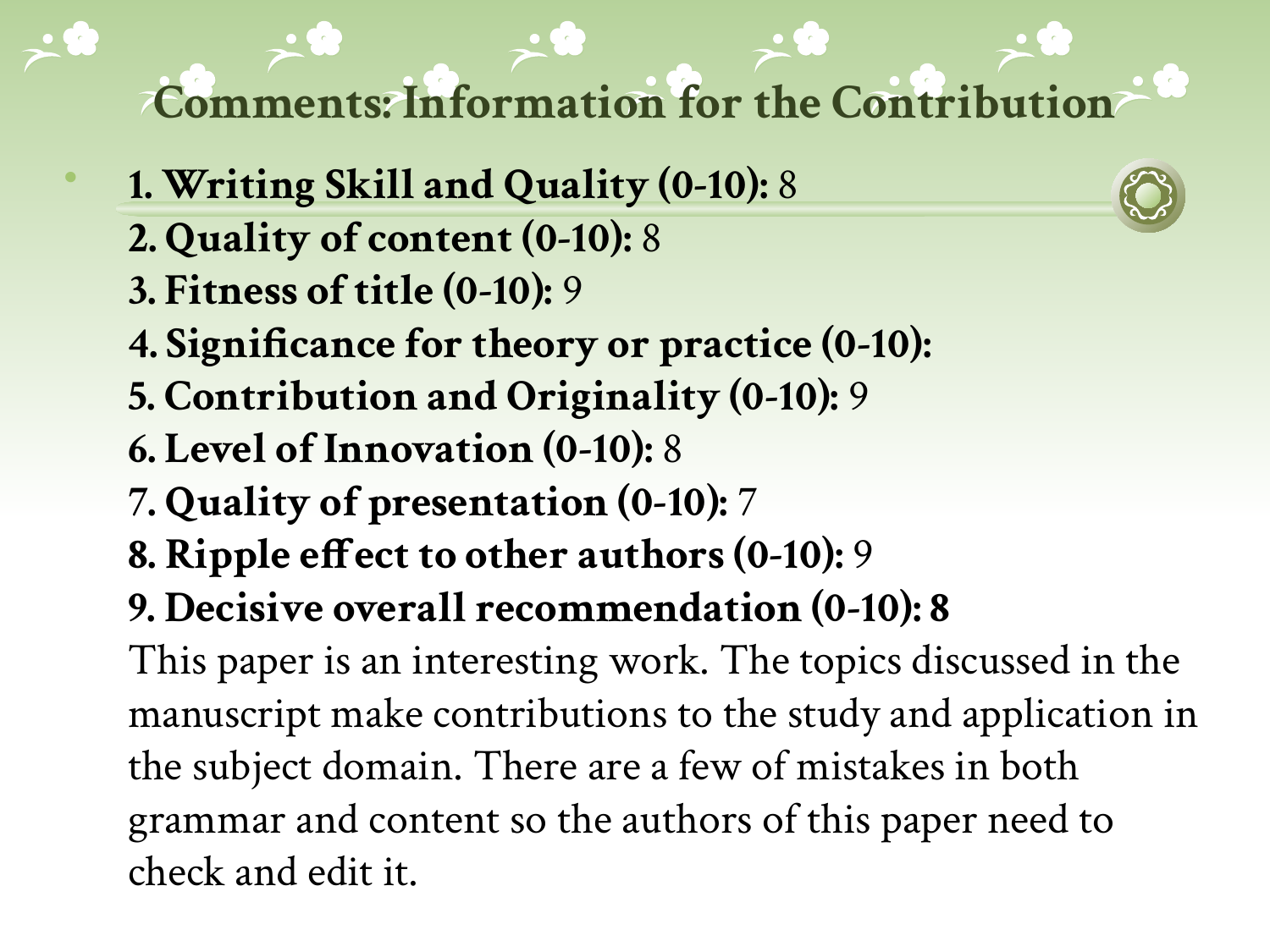

# Comments: Information for the Contribution
1. Writing Skill and Quality (0-10): 8
2. Quality of content (0-10): 8
3. Fitness of title (0-10): 9
4. Significance for theory or practice (0-10):
5. Contribution and Originality (0-10): 9
6. Level of Innovation (0-10): 8
7. Quality of presentation (0-10): 7
8. Ripple effect to other authors (0-10): 9
9. Decisive overall recommendation (0-10): 8
This paper is an interesting work. The topics discussed in the manuscript make contributions to the study and application in the subject domain. There are a few of mistakes in both grammar and content so the authors of this paper need to check and edit it.